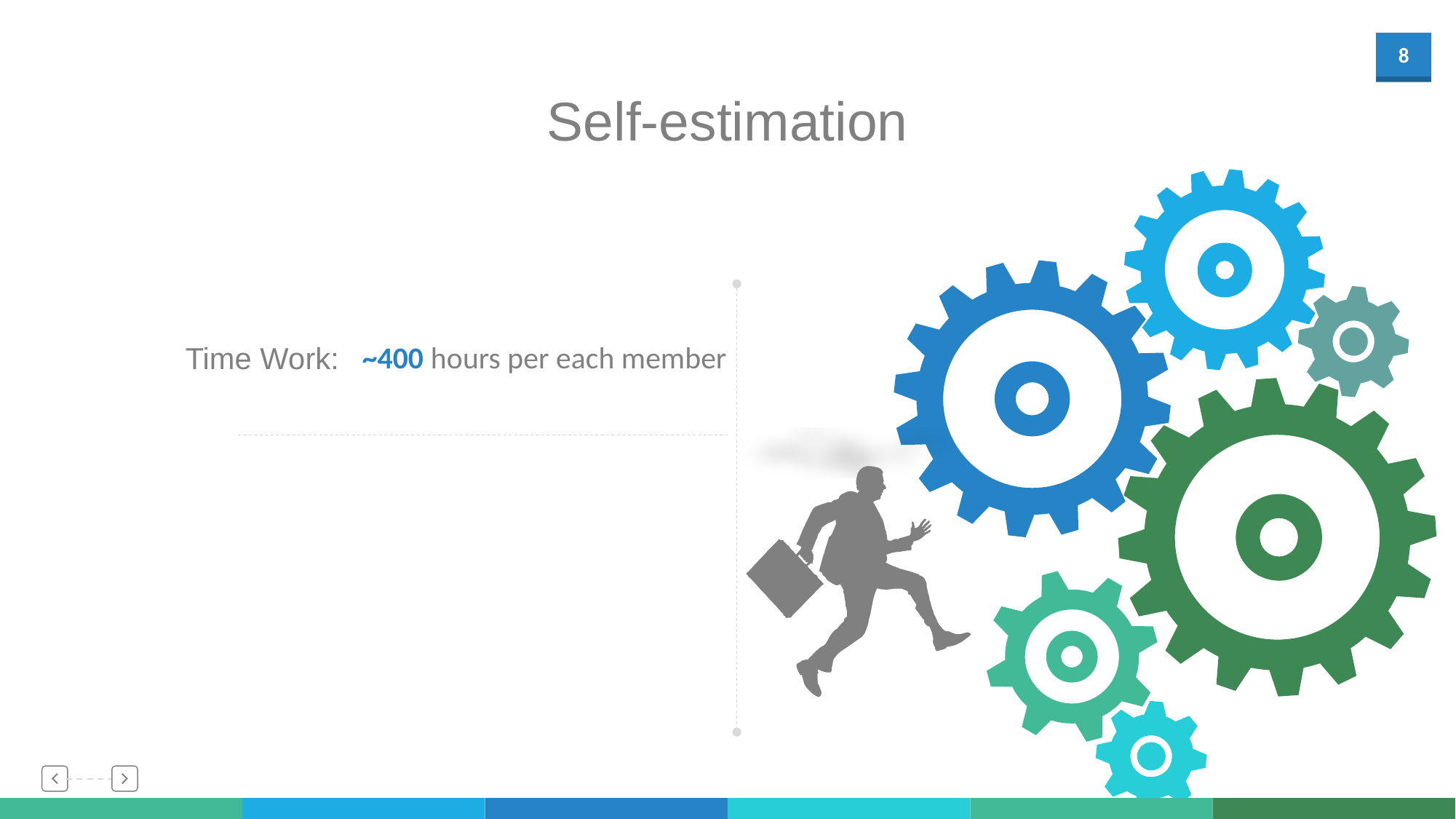

Self-estimation

~400 hours per each member
Time Work: